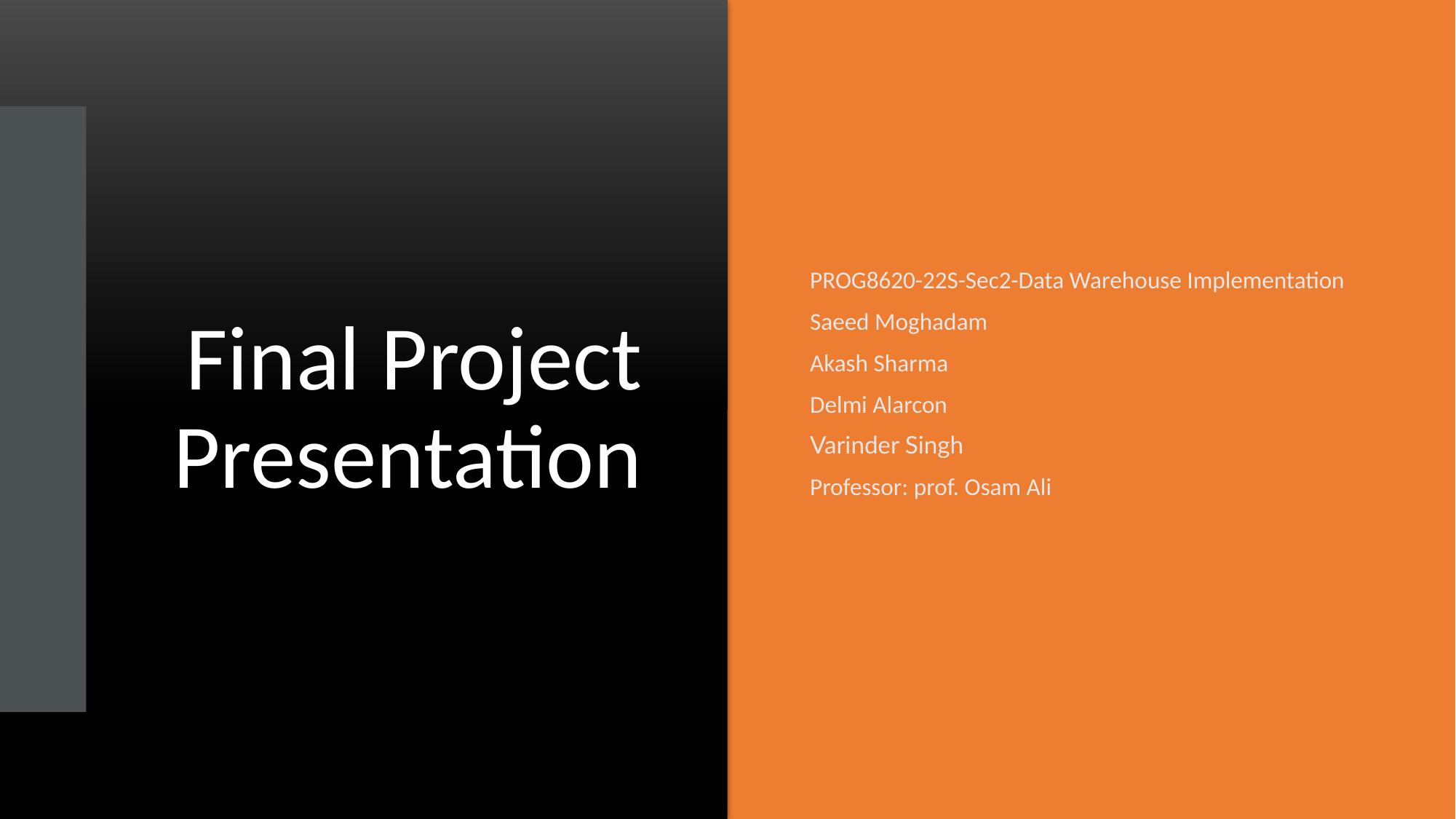

# Final Project Presentation
PROG8620-22S-Sec2-Data Warehouse Implementation
Saeed Moghadam
Akash Sharma
Delmi Alarcon
Varinder Singh
Professor: prof. Osam Ali